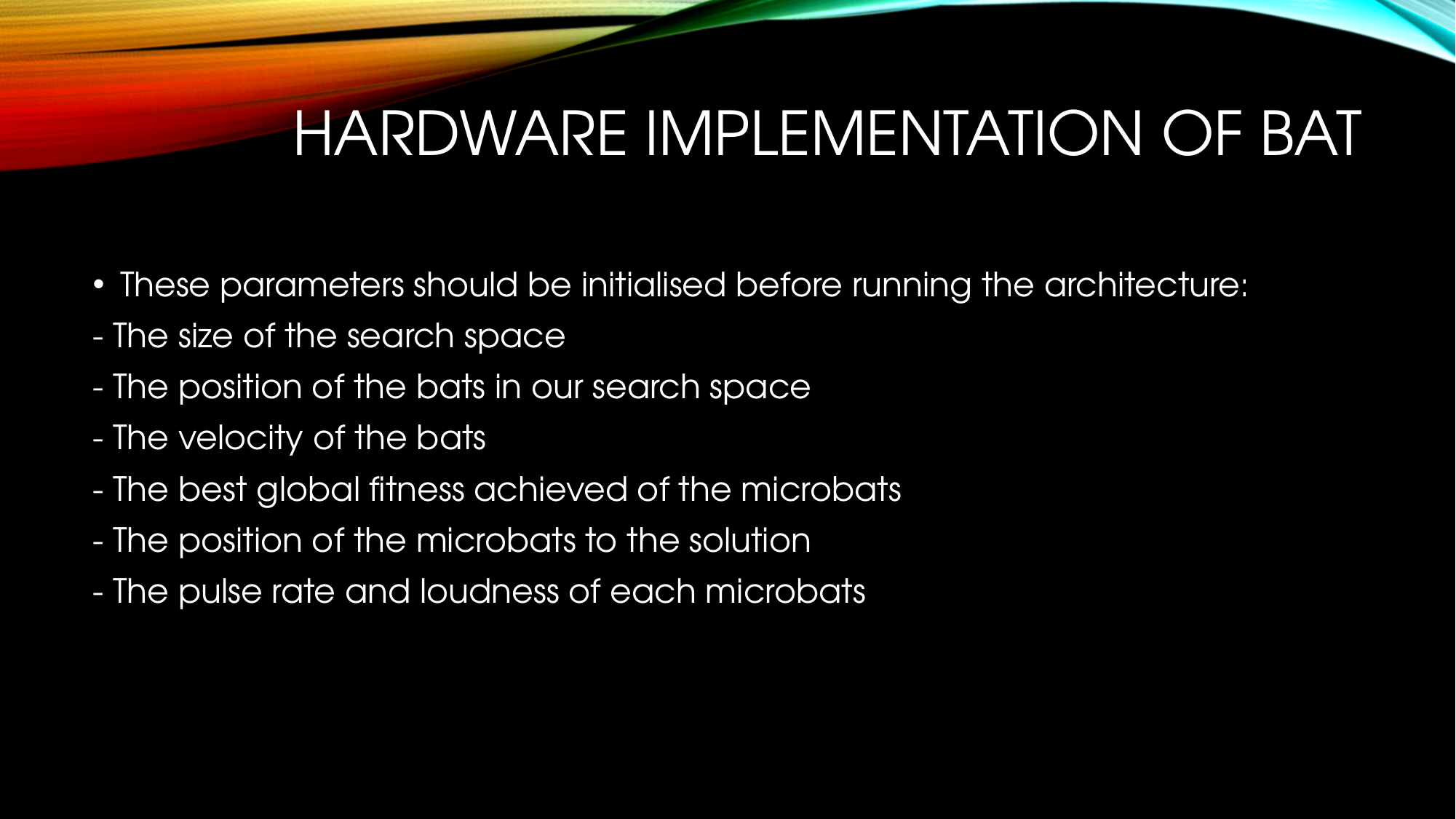

# HARDWARE IMPLEMENTATION OF BAT
These parameters should be initialised before running the architecture:
- The size of the search space
- The position of the bats in our search space
- The velocity of the bats
- The best global fitness achieved of the microbats
- The position of the microbats to the solution
- The pulse rate and loudness of each microbats